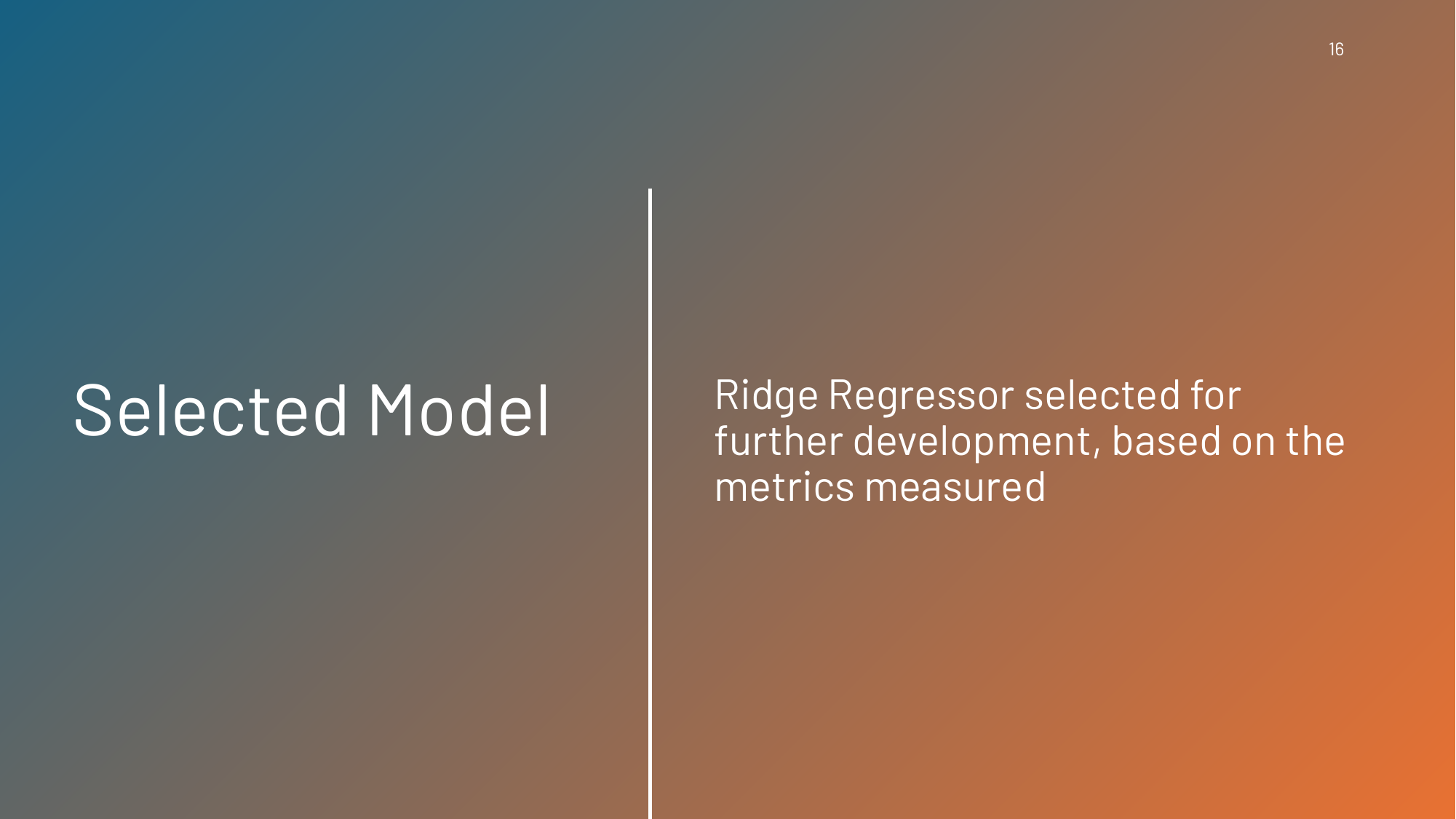

16
Ridge Regressor selected for further development, based on the metrics measured
# Selected Model